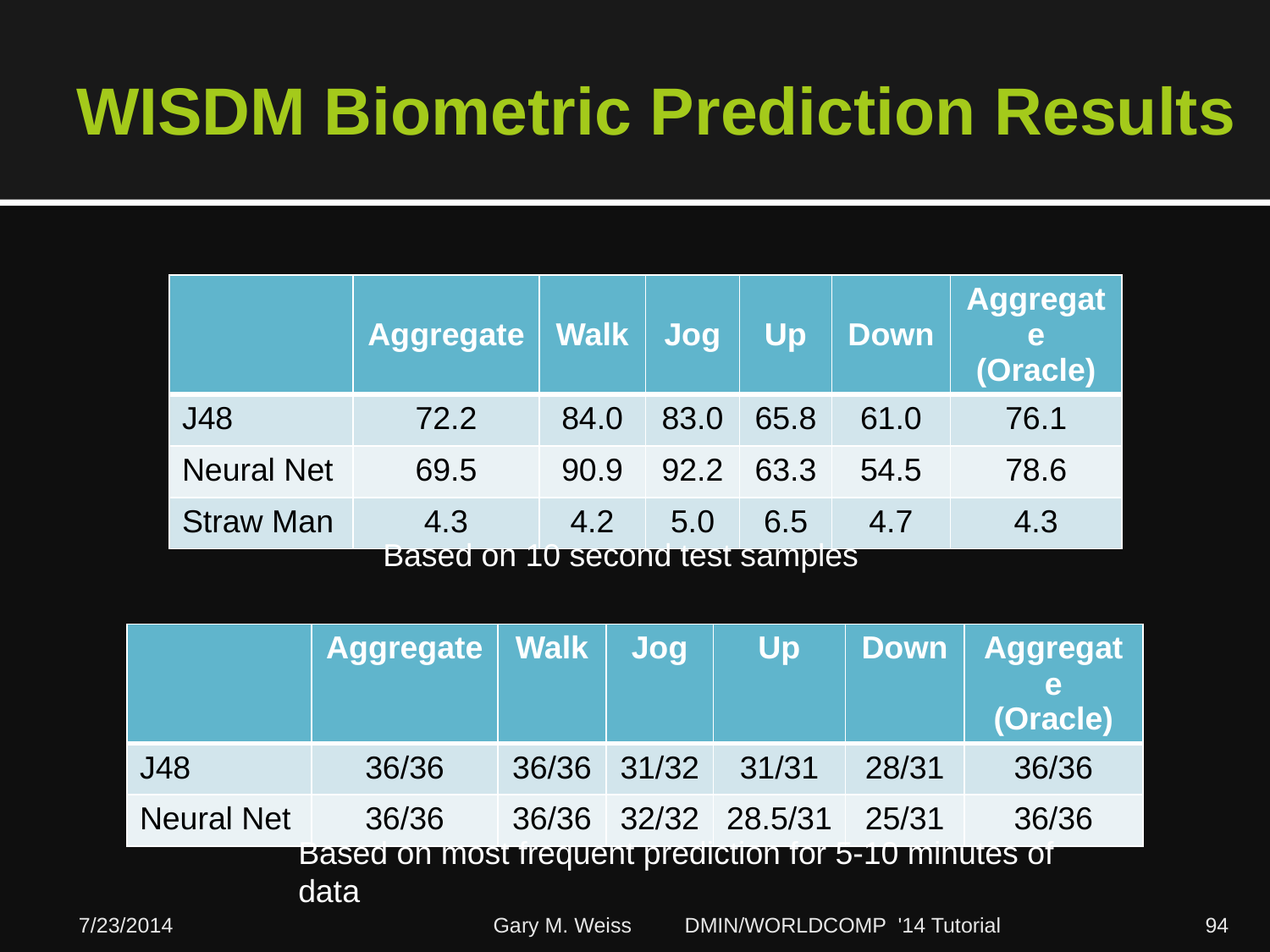

# WISDM Biometric Prediction Results
|  | Aggregate | Walk | Jog | Up | Down | Aggregate (Oracle) |
| --- | --- | --- | --- | --- | --- | --- |
| J48 | 72.2 | 84.0 | 83.0 | 65.8 | 61.0 | 76.1 |
| Neural Net | 69.5 | 90.9 | 92.2 | 63.3 | 54.5 | 78.6 |
| Straw Man | 4.3 | 4.2 | 5.0 | 6.5 | 4.7 | 4.3 |
Based on 10 second test samples
|  | Aggregate | Walk | Jog | Up | Down | Aggregate (Oracle) |
| --- | --- | --- | --- | --- | --- | --- |
| J48 | 36/36 | 36/36 | 31/32 | 31/31 | 28/31 | 36/36 |
| Neural Net | 36/36 | 36/36 | 32/32 | 28.5/31 | 25/31 | 36/36 |
Based on most frequent prediction for 5-10 minutes of data
7/23/2014
Gary M. Weiss         DMIN/WORLDCOMP  '14 Tutorial
94